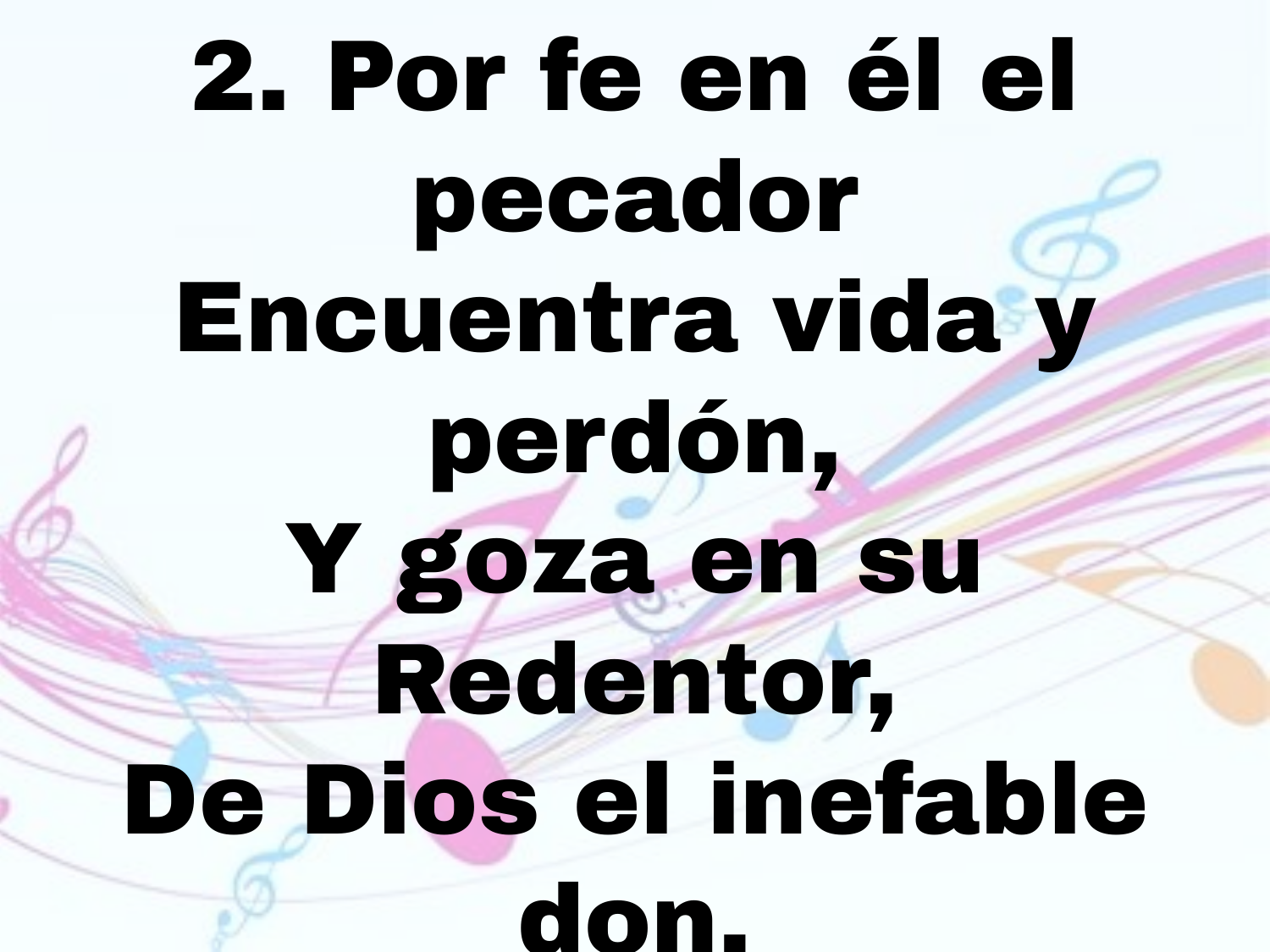

2. Por fe en él el pecador
Encuentra vida y perdón,
Y goza en su Redentor,
De Dios el inefable don.